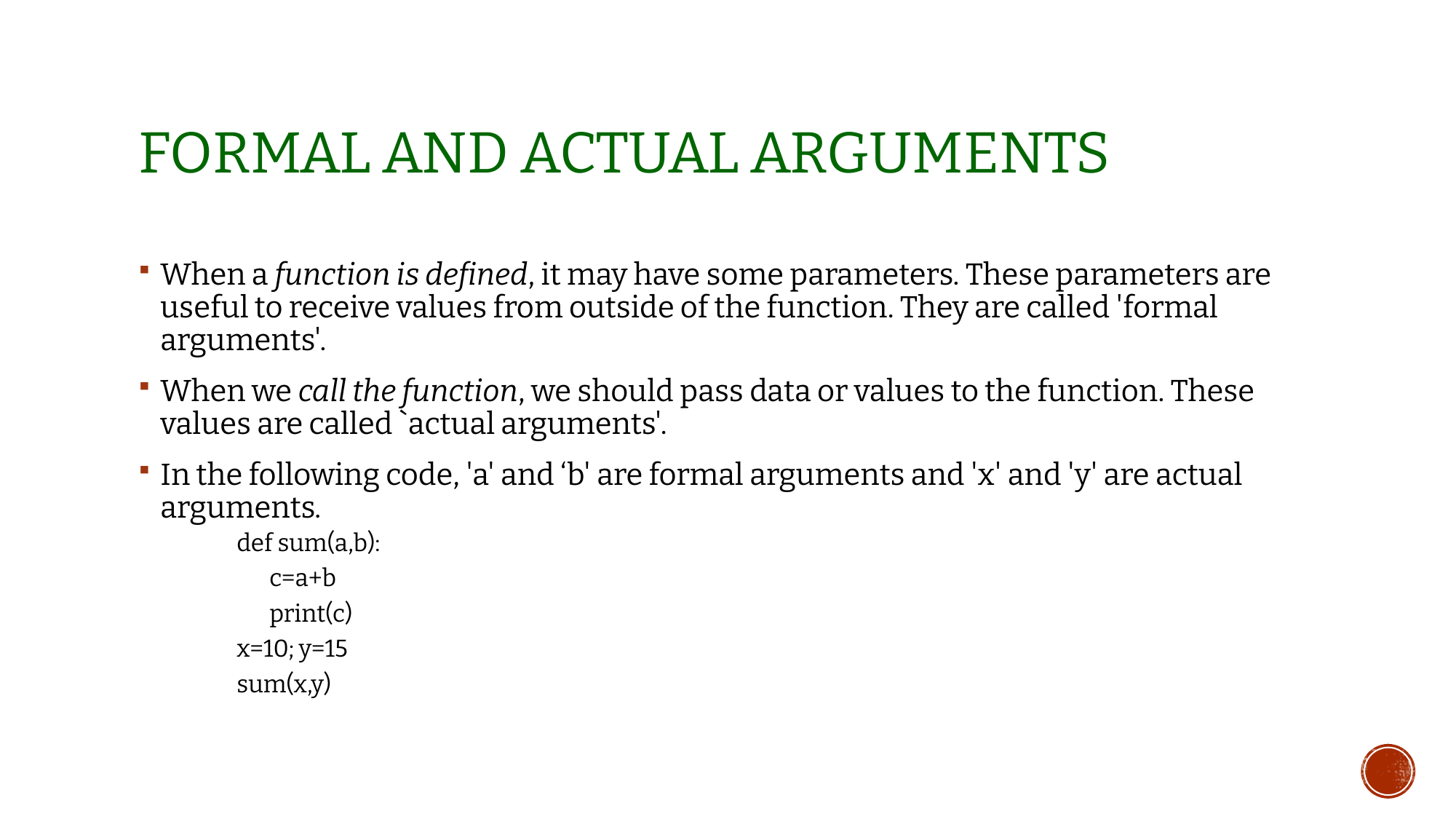

# Formal and actual arguments
When a function is defined, it may have some parameters. These parameters are useful to receive values from outside of the function. They are called 'formal arguments'.
When we call the function, we should pass data or values to the function. These values are called `actual arguments'.
In the following code, 'a' and ‘b' are formal arguments and 'x' and 'y' are actual arguments.
def sum(a,b):
c=a+b
print(c)
x=10; y=15
sum(x,y)